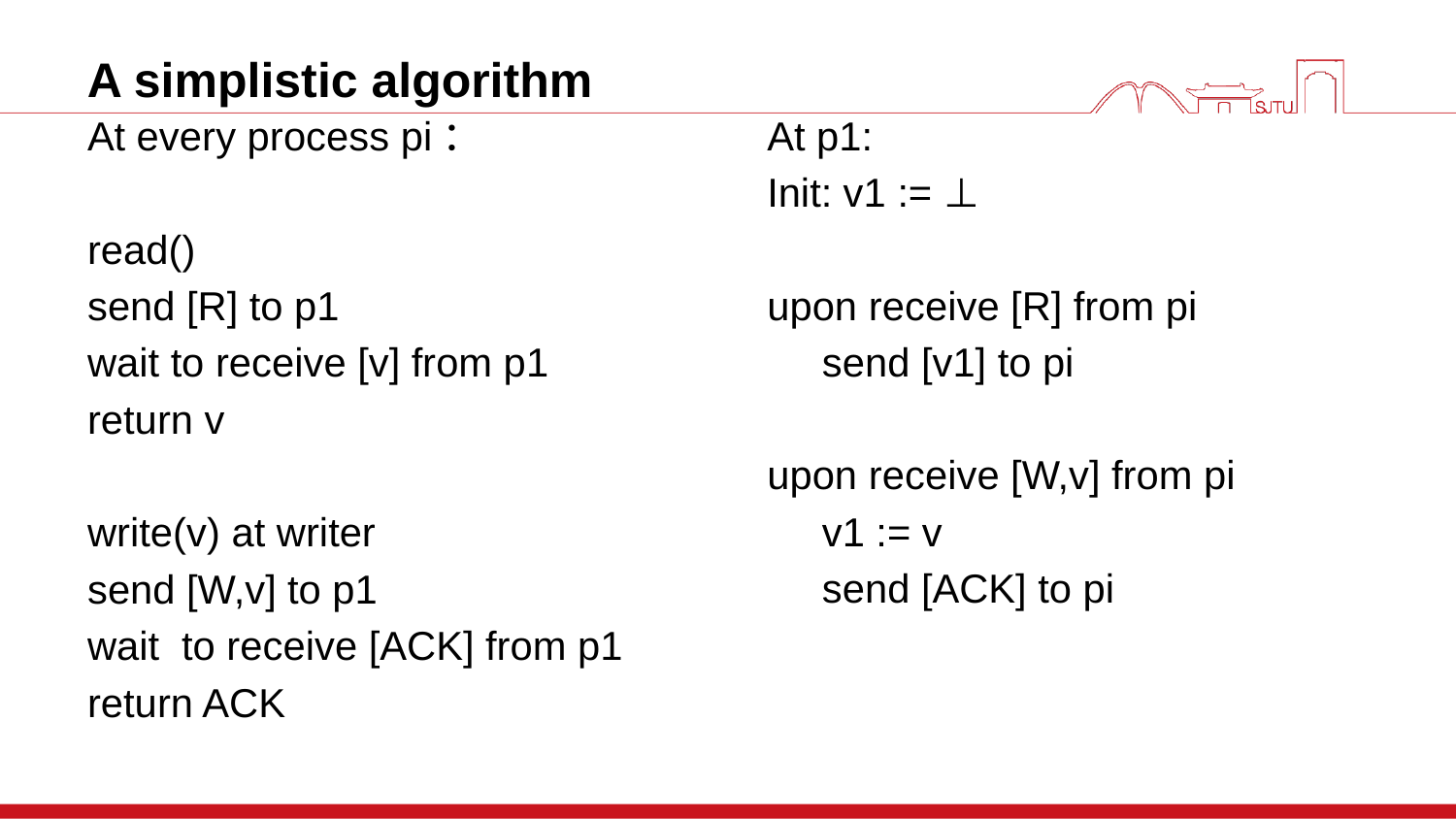

# A simplistic algorithm
At every process pi：

read()
send [R] to p1
wait to receive [v] from p1
return v

write(v) at writer
send [W,v] to p1
wait  to receive [ACK] from p1
return ACK
At p1:
Init: v1 := ⊥

upon receive [R] from pi
	send [v1] to pi

upon receive [W,v] from pi
	v1 := v
	send [ACK] to pi